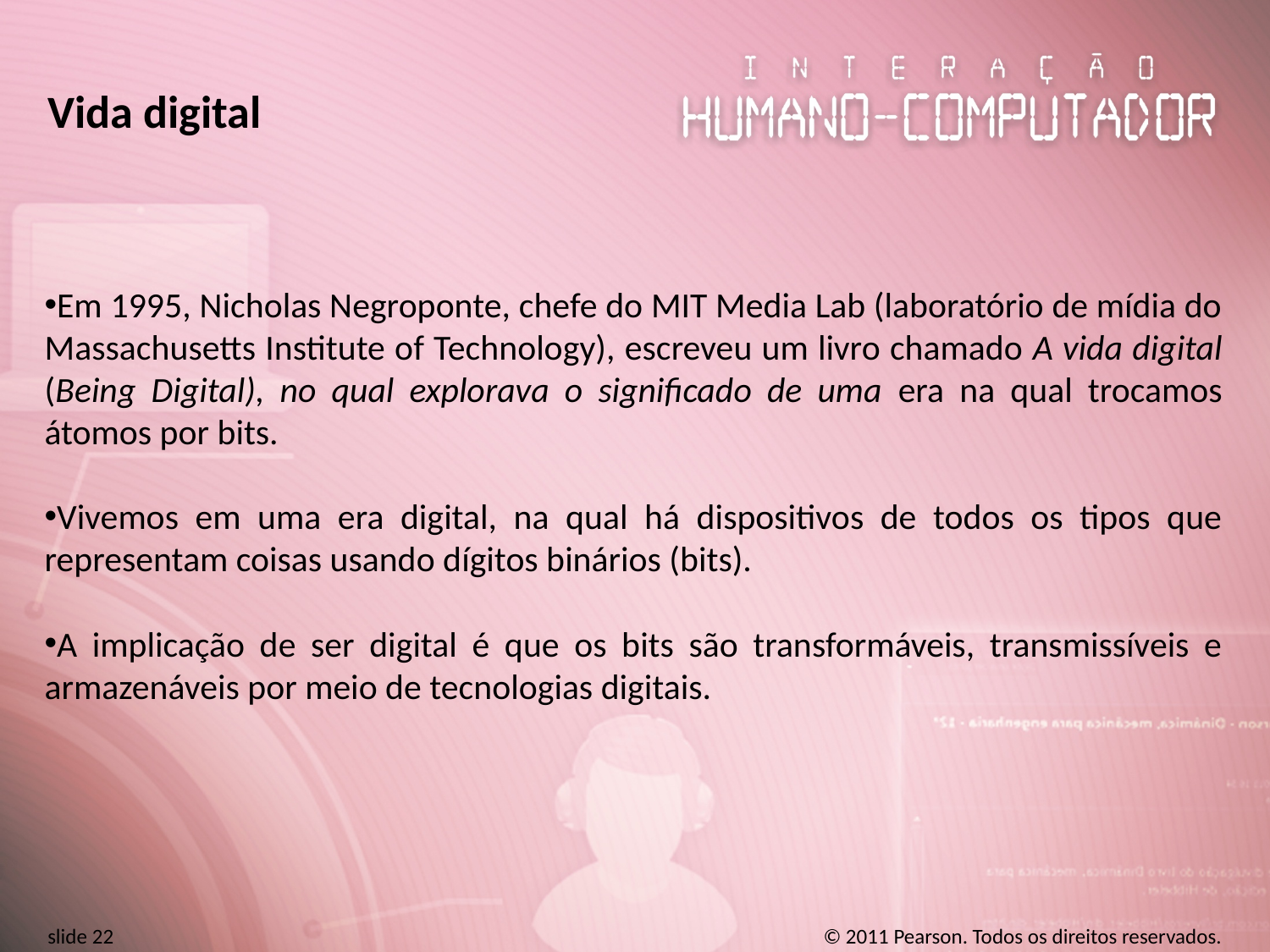

# Vida digital
Em 1995, Nicholas Negroponte, chefe do MIT Media Lab (laboratório de mídia do Massachusetts Institute of Technology), escreveu um livro chamado A vida digital (Being Digital), no qual explorava o significado de uma era na qual trocamos átomos por bits.

Vivemos em uma era digital, na qual há dispositivos de todos os tipos que representam coisas usando dígitos binários (bits).

A implicação de ser digital é que os bits são transformáveis, transmissíveis e armazenáveis por meio de tecnologias digitais.